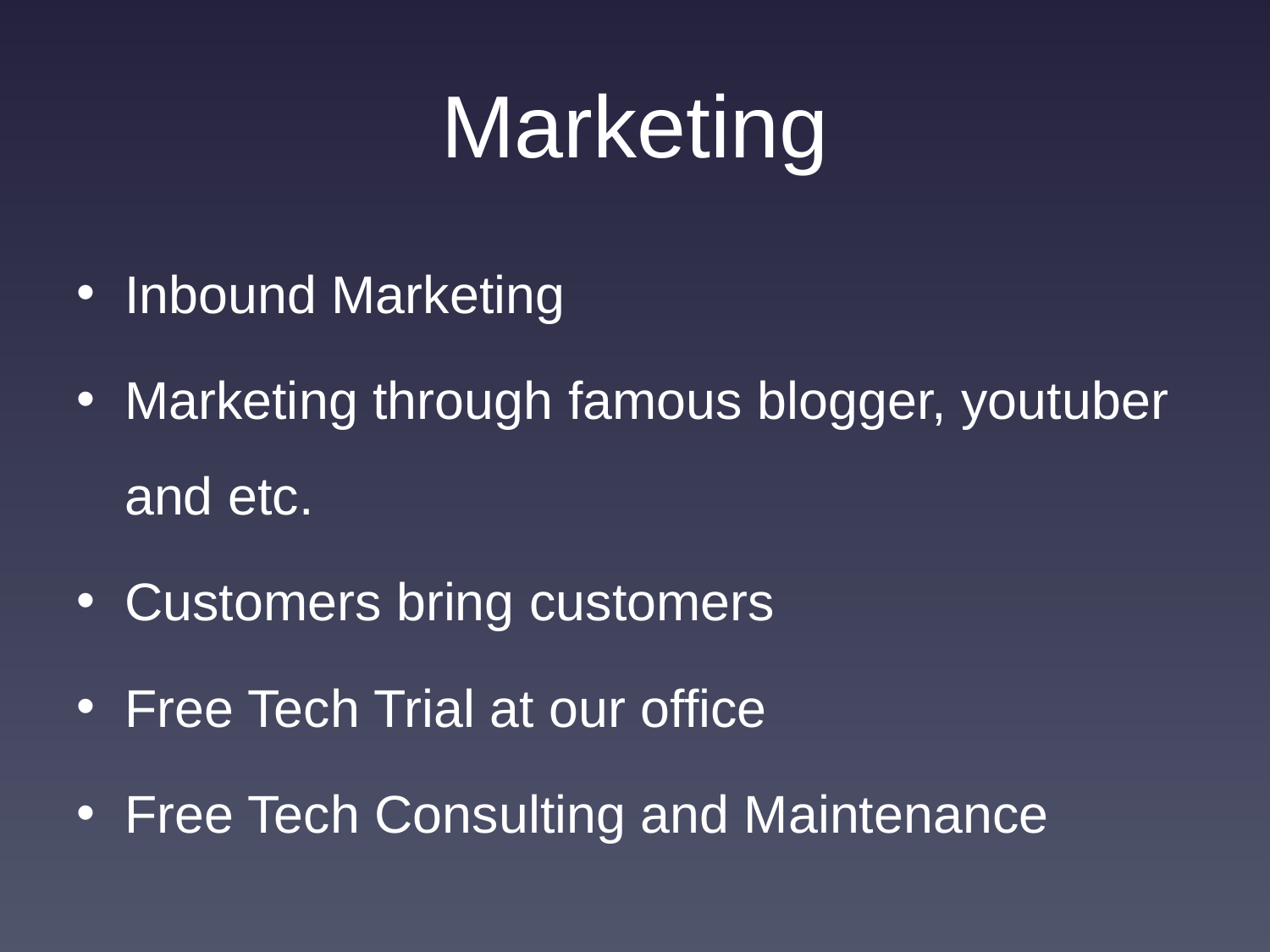

# Marketing
Inbound Marketing
Marketing through famous blogger, youtuber and etc.
Customers bring customers
Free Tech Trial at our office
Free Tech Consulting and Maintenance